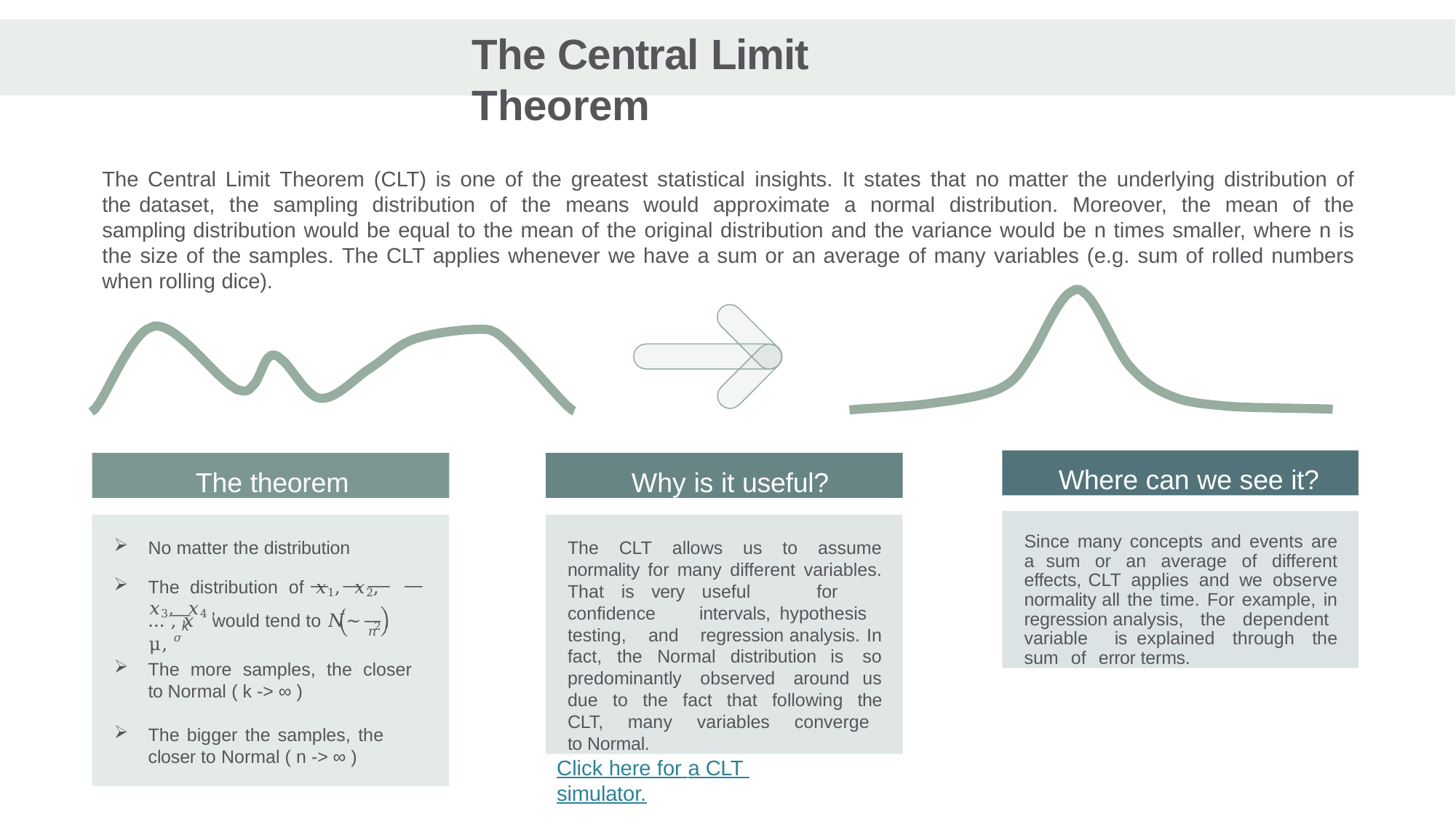

# The Central Limit Theorem
The Central Limit Theorem (CLT) is one of the greatest statistical insights. It states that no matter the underlying distribution of the dataset, the sampling distribution of the means would approximate a normal distribution. Moreover, the mean of the sampling distribution would be equal to the mean of the original distribution and the variance would be n times smaller, where n is the size of the samples. The CLT applies whenever we have a sum or an average of many variables (e.g. sum of rolled numbers when rolling dice).

Where can we see it?
The theorem
Why is it useful?
Since many concepts and events are a sum or an average of different effects, CLT applies and we observe normality all the time. For example, in regression analysis,  the  dependent  variable  is explained through the sum of error terms.

The CLT allows us to assume normality for many different variables. That is very useful   for   confidence   intervals, hypothesis  testing,  and  regression analysis. In fact, the Normal distribution is so predominantly observed around us due to the fact that following the CLT,  many  variables  converge  to Normal.
No matter the distribution

The distribution of 𝑥1, 𝑥2, 𝑥3, 𝑥4 ,
2

… , 𝑥  would tend to 𝑁~  μ, 𝜎
𝑘
𝑛
The more samples, the closer to Normal ( k -> ∞ )
The bigger the samples, the closer to Normal ( n -> ∞ )
Click here for a CLT simulator.